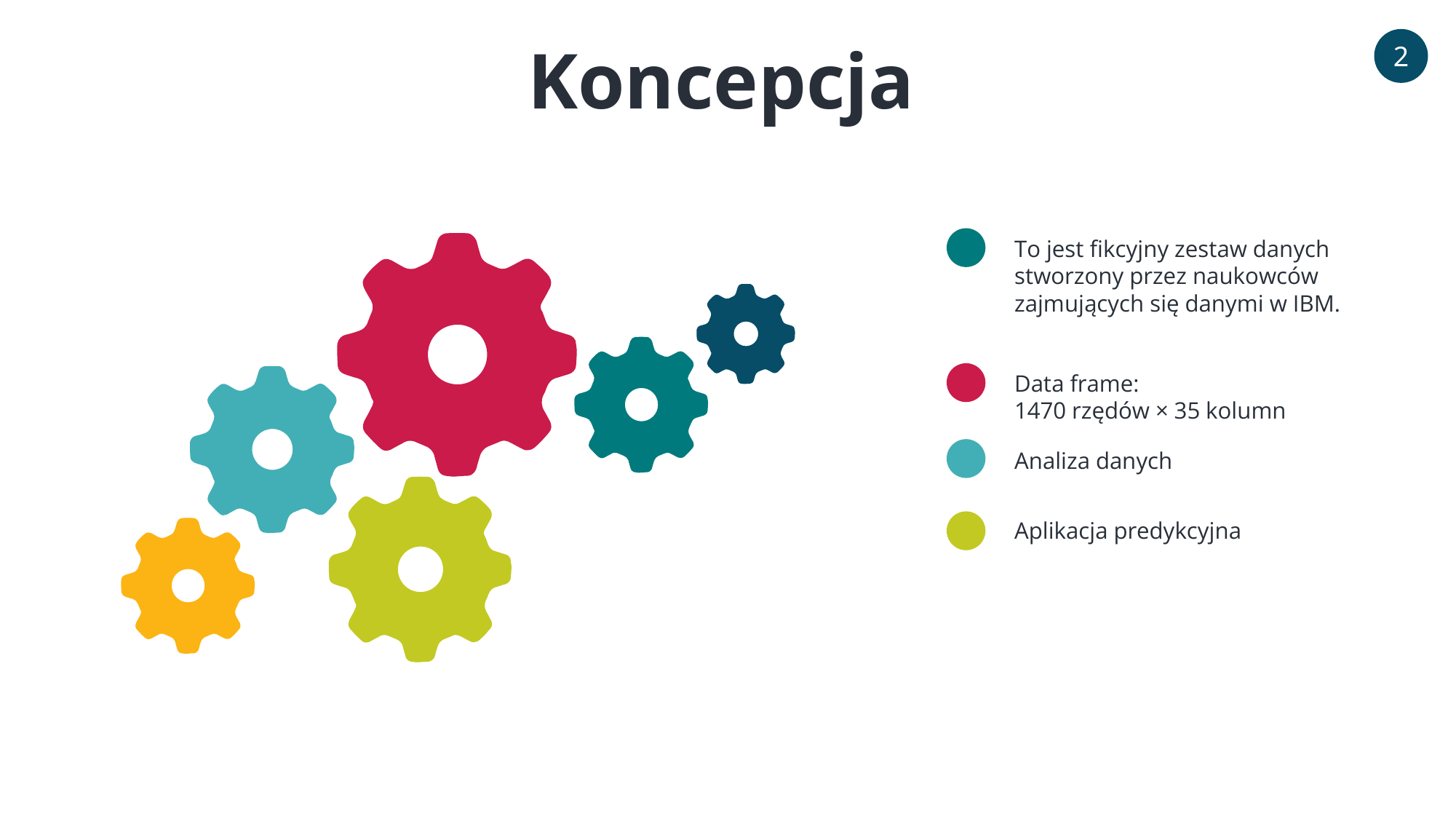

Koncepcja
2

To jest fikcyjny zestaw danych stworzony przez naukowców zajmujących się danymi w IBM.

Data frame:
1470 rzędów × 35 kolumn

Analiza danych

Aplikacja predykcyjna